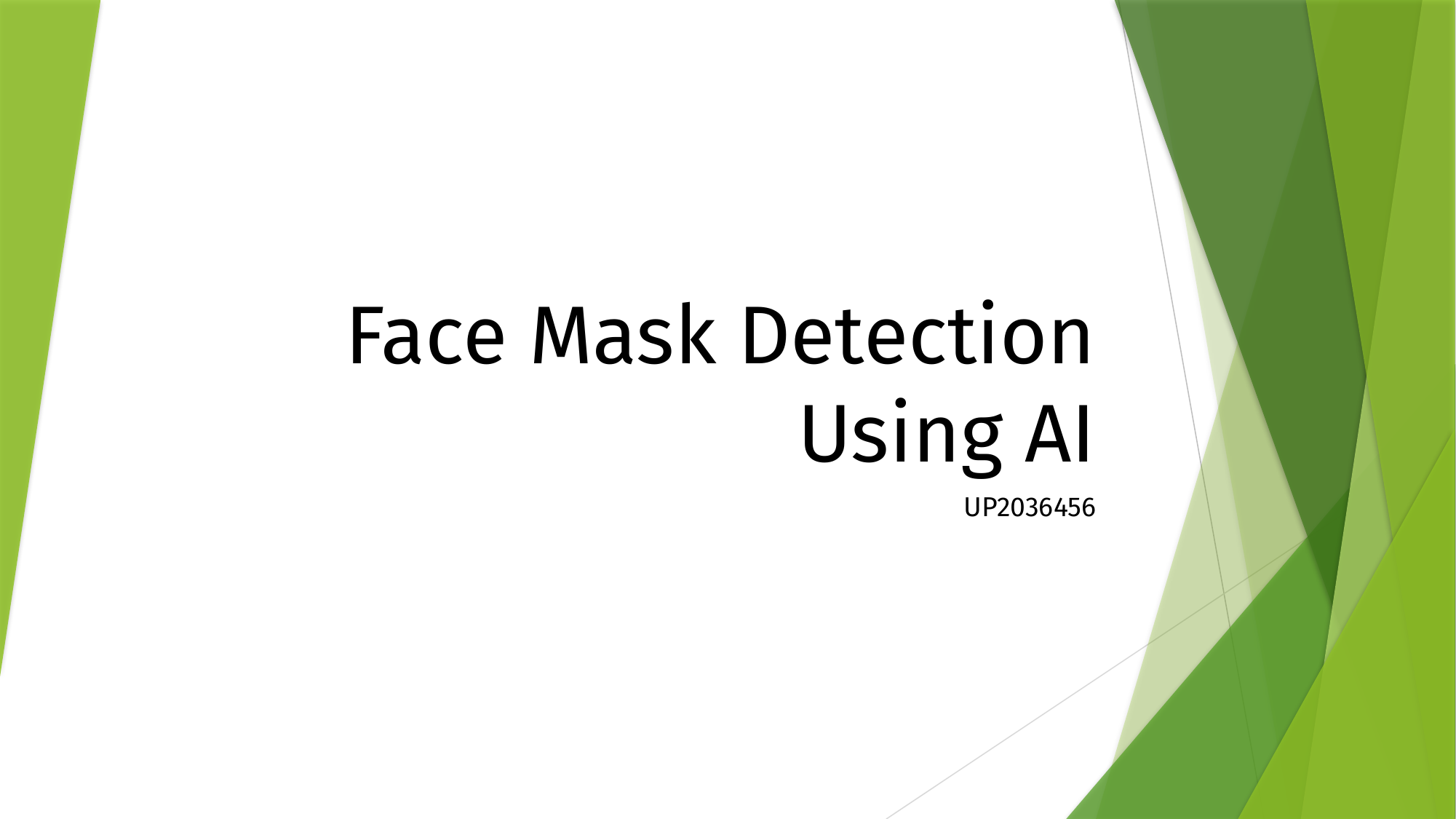

# Face Mask Detection Using AI
UP2036456